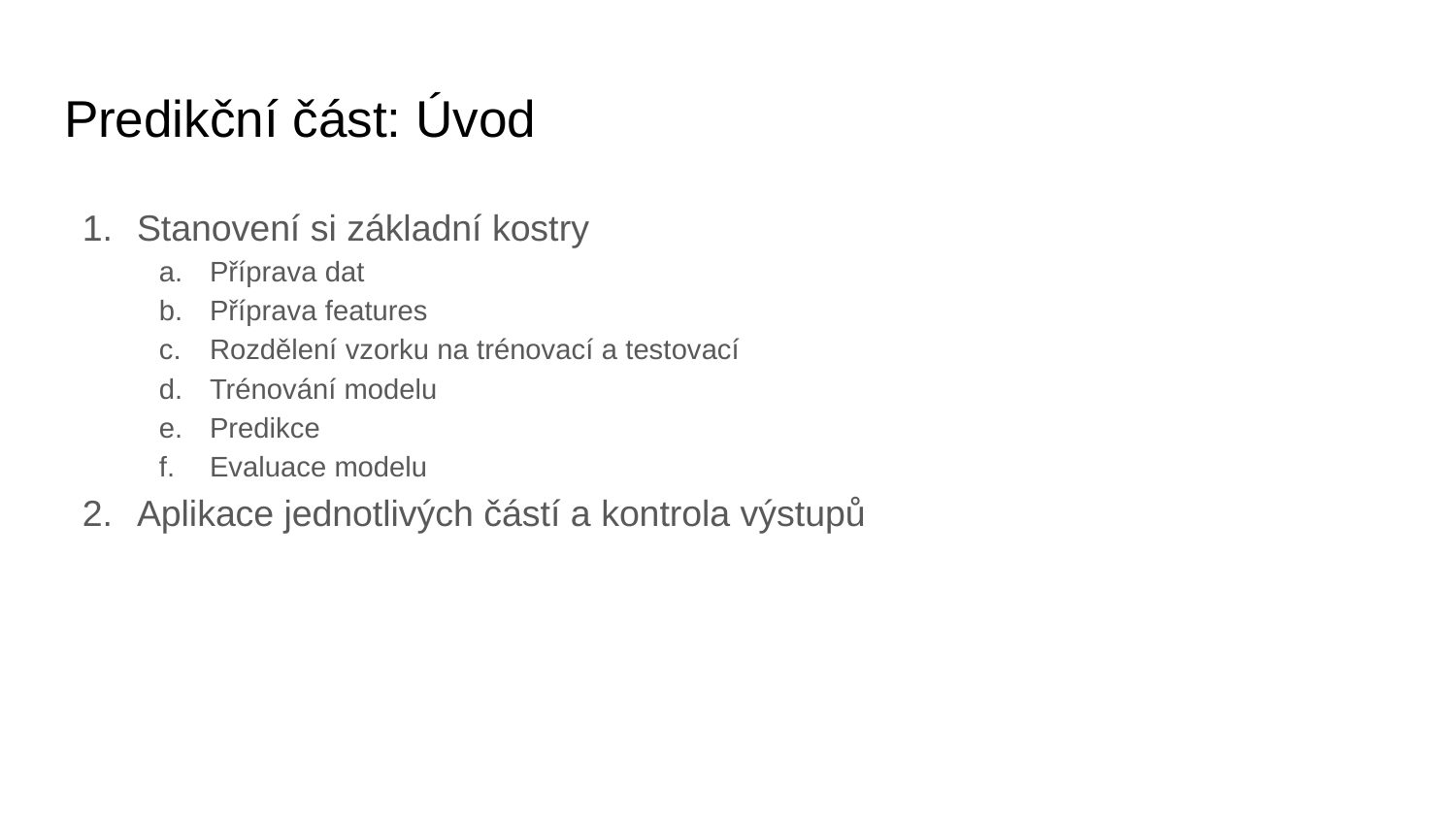

# Predikční část: Úvod

Stanovení si základní kostry
Příprava dat
Příprava features
Rozdělení vzorku na trénovací a testovací
Trénování modelu
Predikce
Evaluace modelu
Aplikace jednotlivých částí a kontrola výstupů